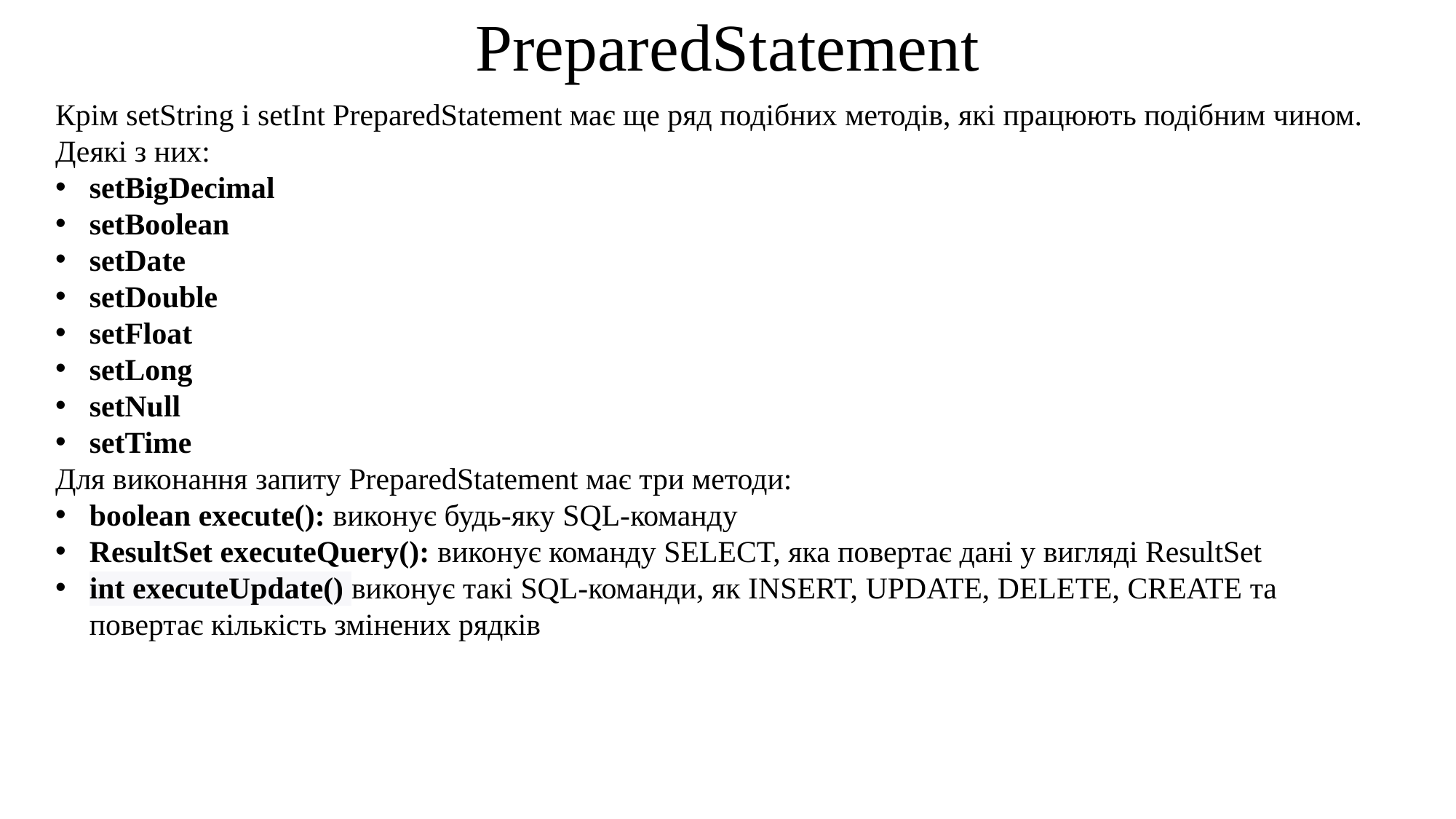

# PreparedStatement
Крім setString і setInt PreparedStatement має ще ряд подібних методів, які працюють подібним чином. Деякі з них:
setBigDecimal
setBoolean
setDate
setDouble
setFloat
setLong
setNull
setTime
Для виконання запиту PreparedStatement має три методи:
boolean execute(): виконує будь-яку SQL-команду
ResultSet executeQuery(): виконує команду SELECT, яка повертає дані у вигляді ResultSet
int executeUpdate() виконує такі SQL-команди, як INSERT, UPDATE, DELETE, CREATE та повертає кількість змінених рядків